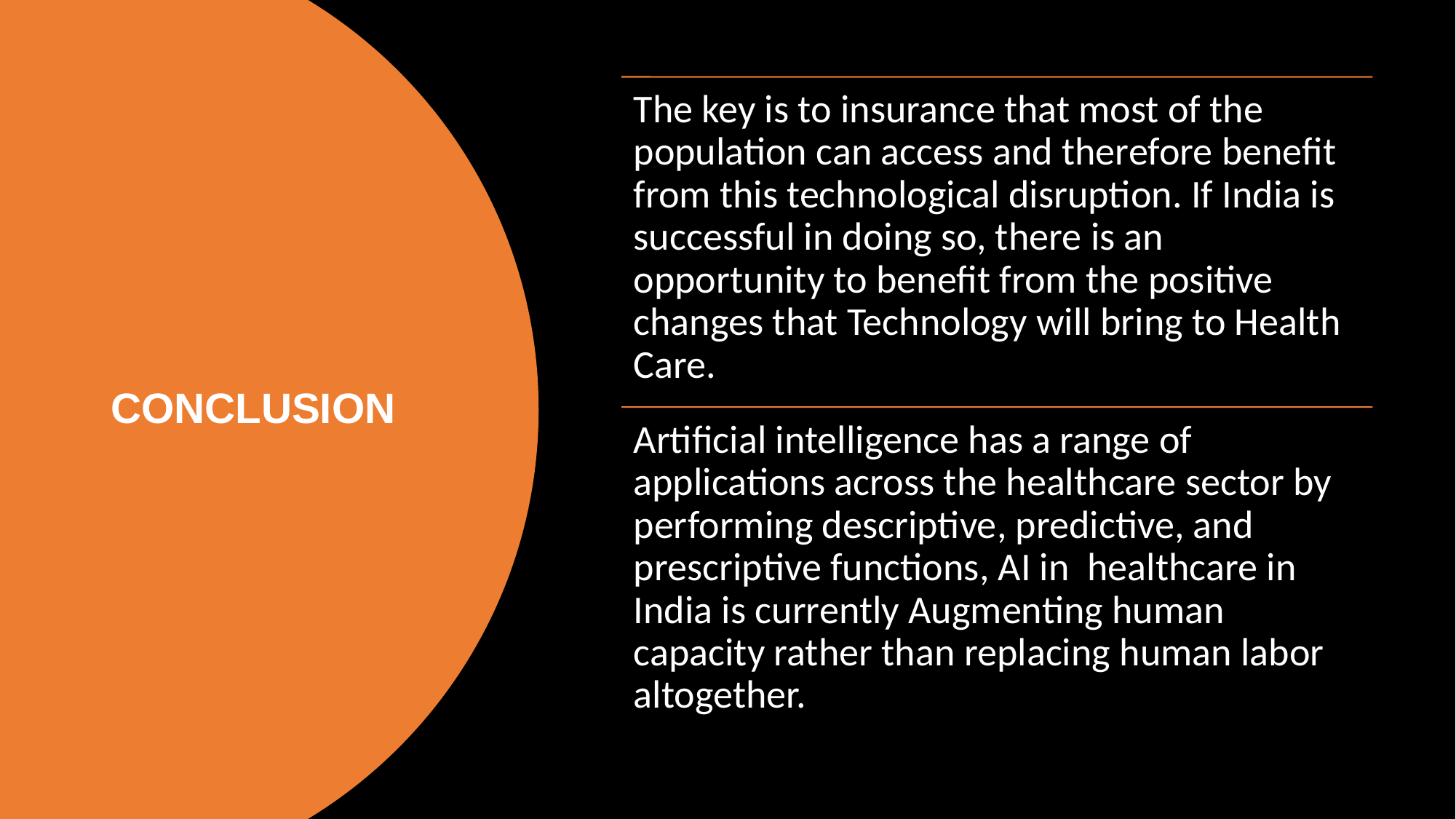

The key is to insurance that most of the population can access and therefore benefit from this technological disruption. If India is successful in doing so, there is an opportunity to benefit from the positive changes that Technology will bring to Health Care.
Artificial intelligence has a range of applications across the healthcare sector by performing descriptive, predictive, and prescriptive functions, AI in  healthcare in India is currently Augmenting human capacity rather than replacing human labor altogether.
# Conclusion